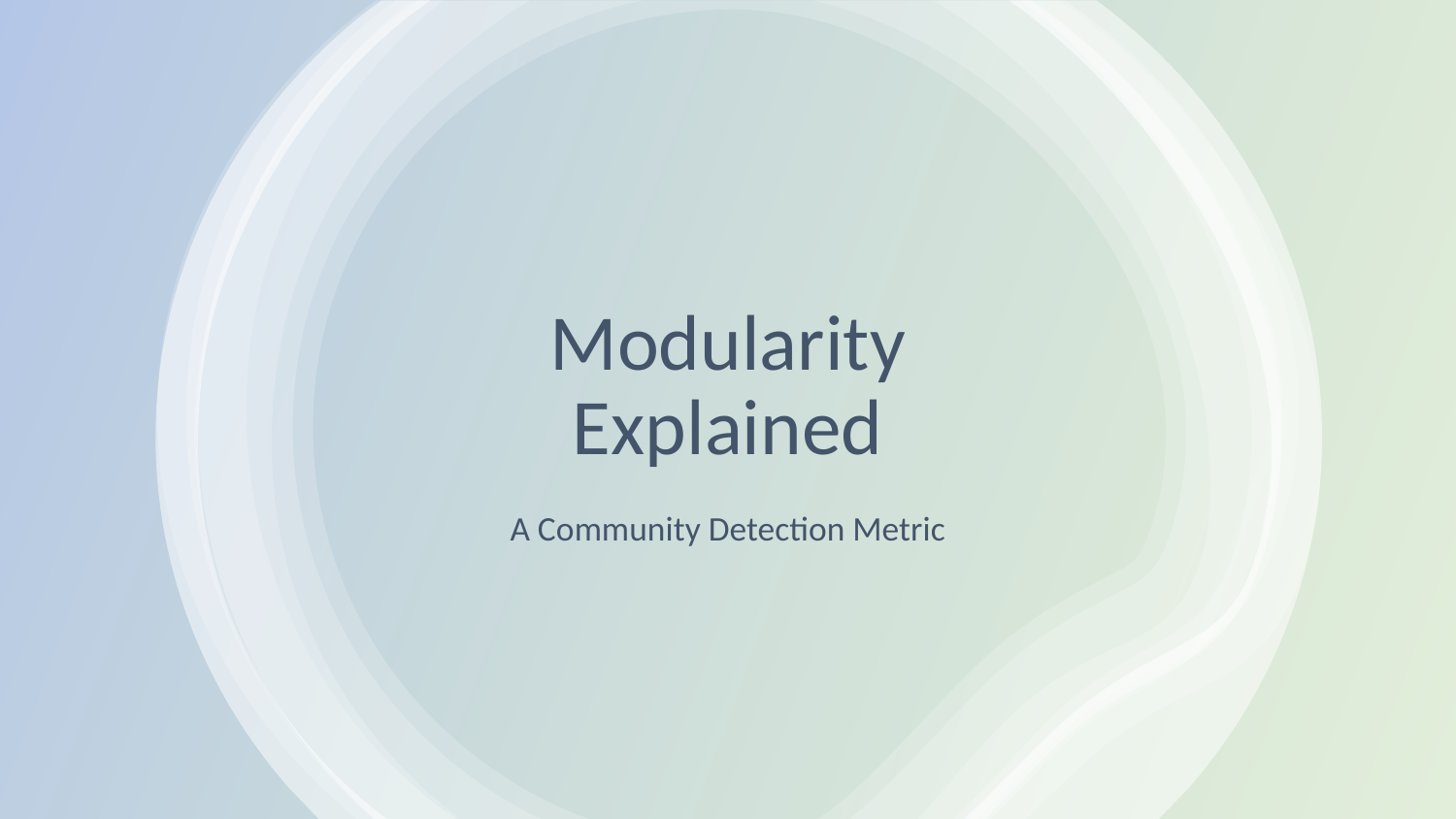

# Modularity Explained
A Community Detection Metric